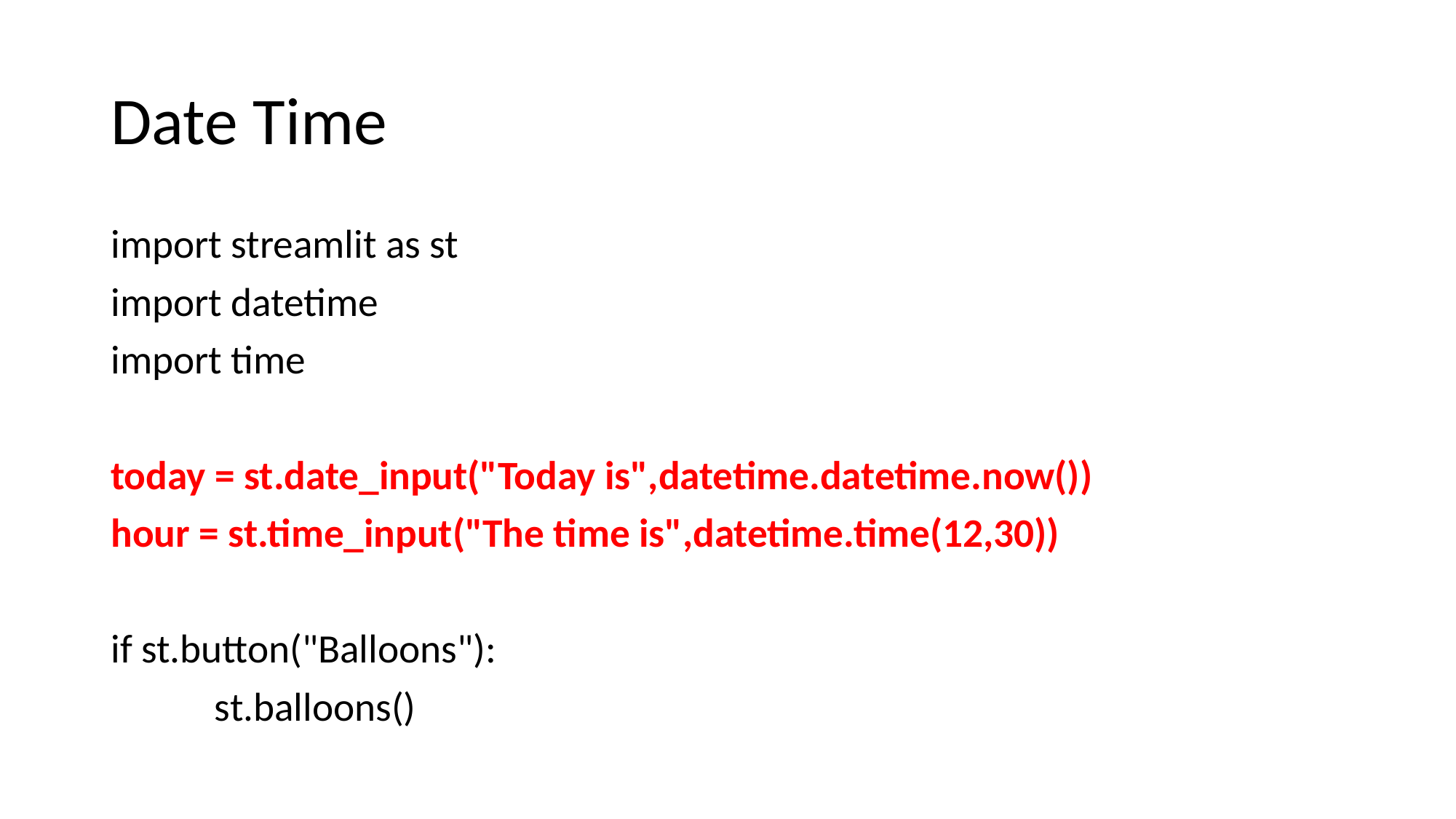

# Date Time
import streamlit as st
import datetime
import time

today = st.date_input("Today is",datetime.datetime.now())
hour = st.time_input("The time is",datetime.time(12,30))

if st.button("Balloons"):
	st.balloons()